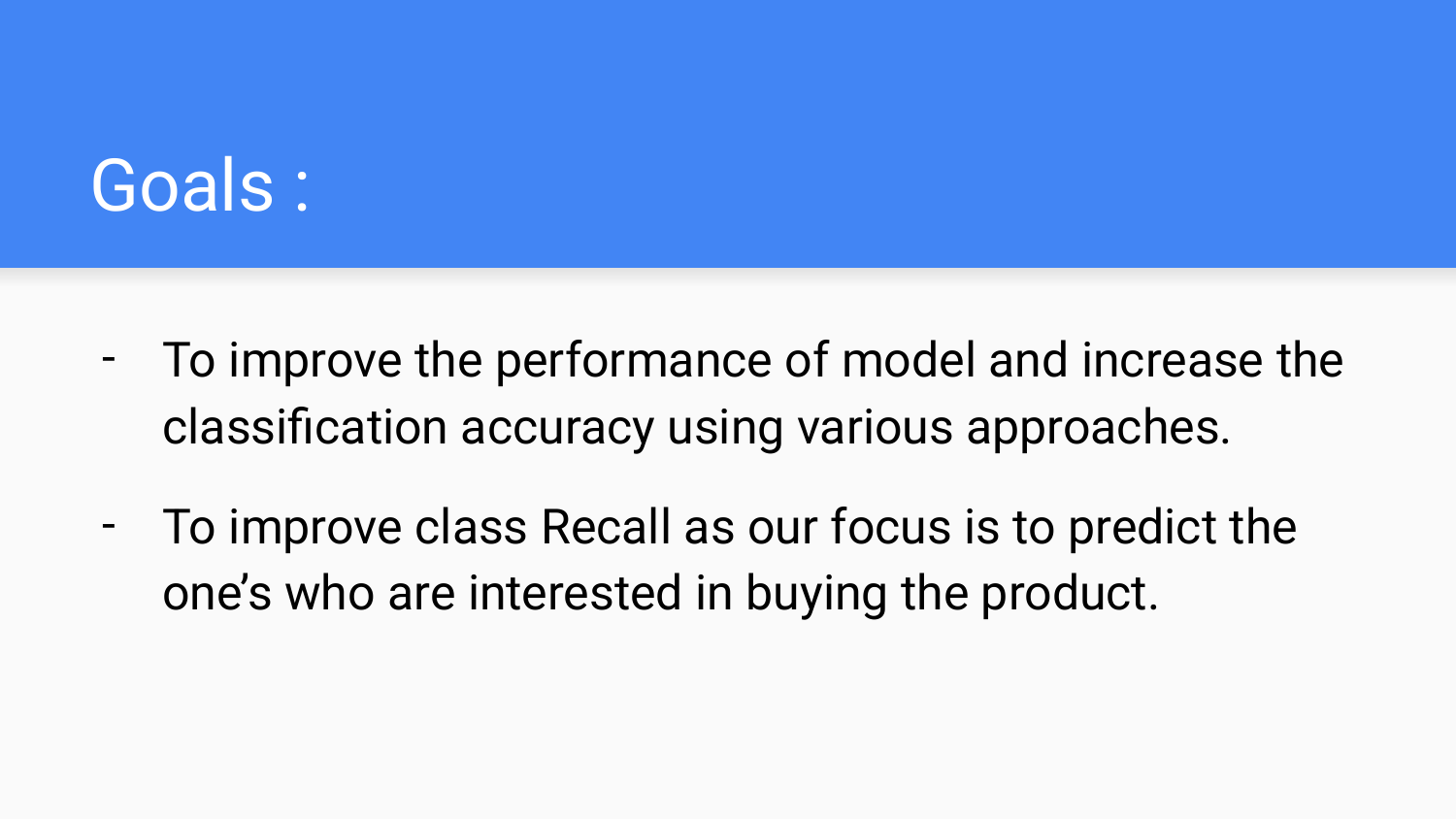

# Goals :
To improve the performance of model and increase the classification accuracy using various approaches.
To improve class Recall as our focus is to predict the one’s who are interested in buying the product.